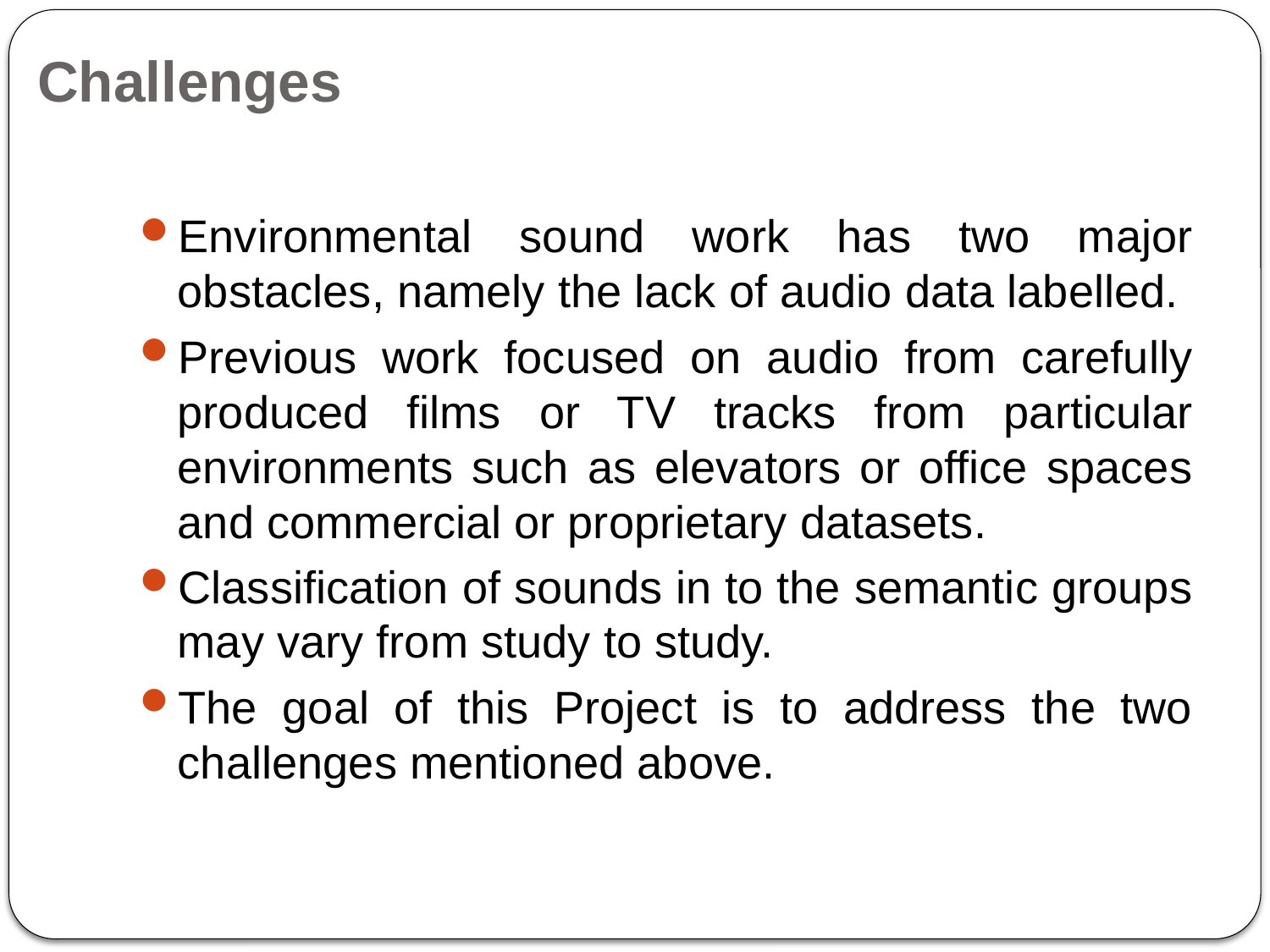

# Challenges
Environmental sound work has two major obstacles, namely the lack of audio data labelled.
Previous work focused on audio from carefully produced films or TV tracks from particular environments such as elevators or office spaces and commercial or proprietary datasets.
Classification of sounds in to the semantic groups may vary from study to study.
The goal of this Project is to address the two challenges mentioned above.